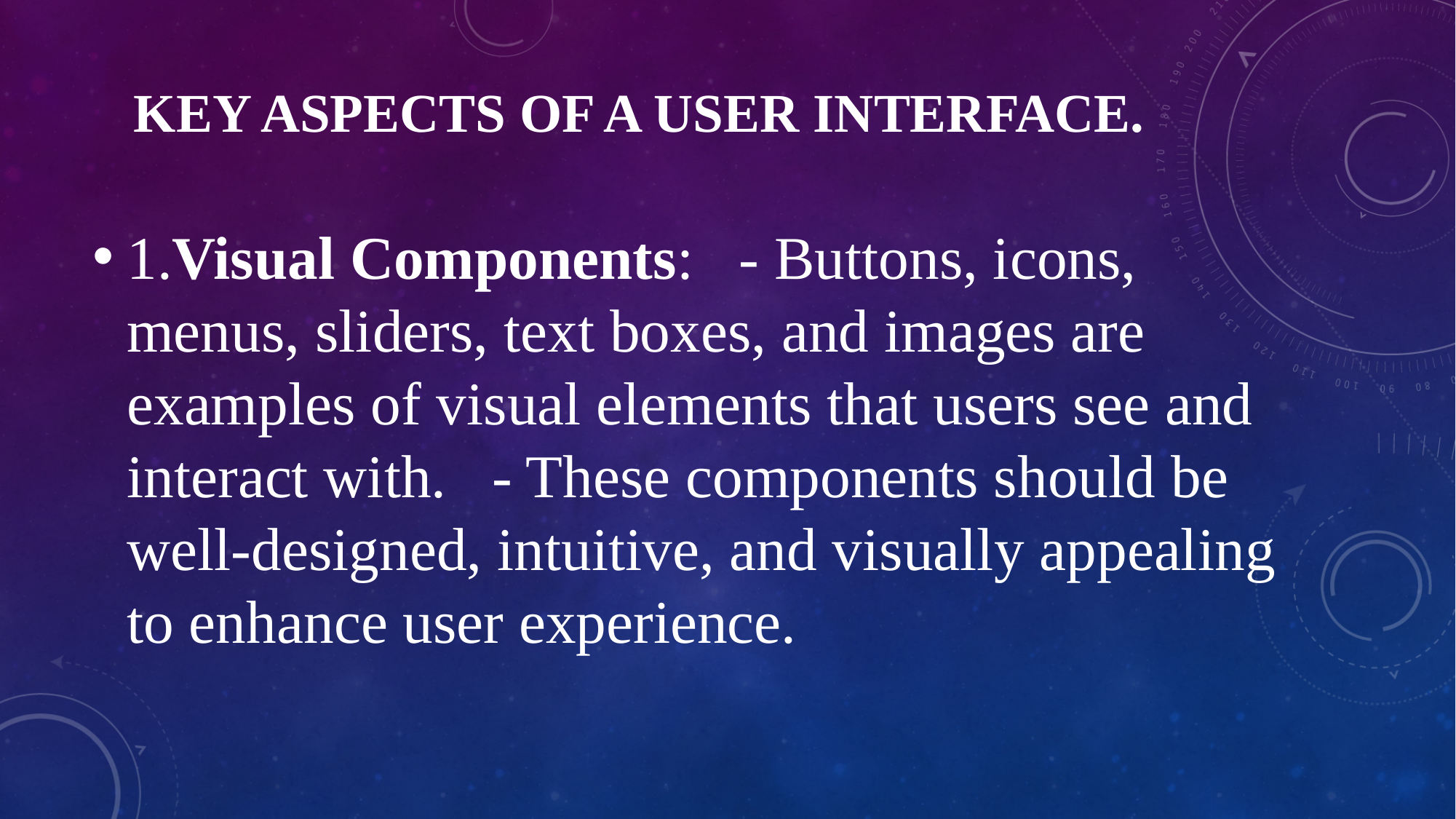

# Key Aspects of a User Interface.
1.Visual Components:   - Buttons, icons, menus, sliders, text boxes, and images are examples of visual elements that users see and interact with.   - These components should be well-designed, intuitive, and visually appealing to enhance user experience.